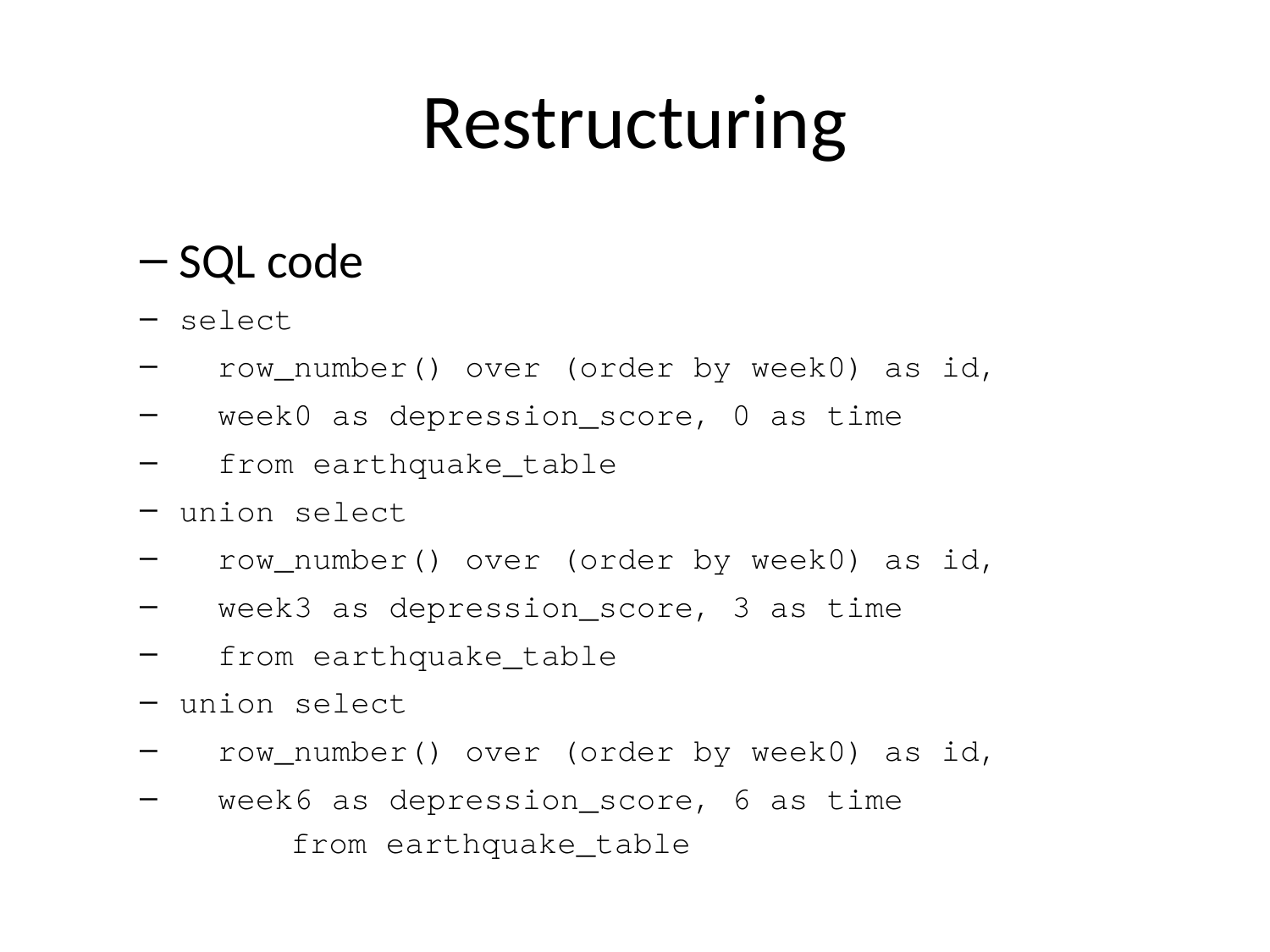

# Restructuring
SQL code
select
  row_number() over (order by week0) as id,
  week0 as depression_score, 0 as time
  from earthquake_table
union select
  row_number() over (order by week0) as id,
  week3 as depression_score, 3 as time
  from earthquake_table
union select
  row_number() over (order by week0) as id,
  week6 as depression_score, 6 as time
  from earthquake_table